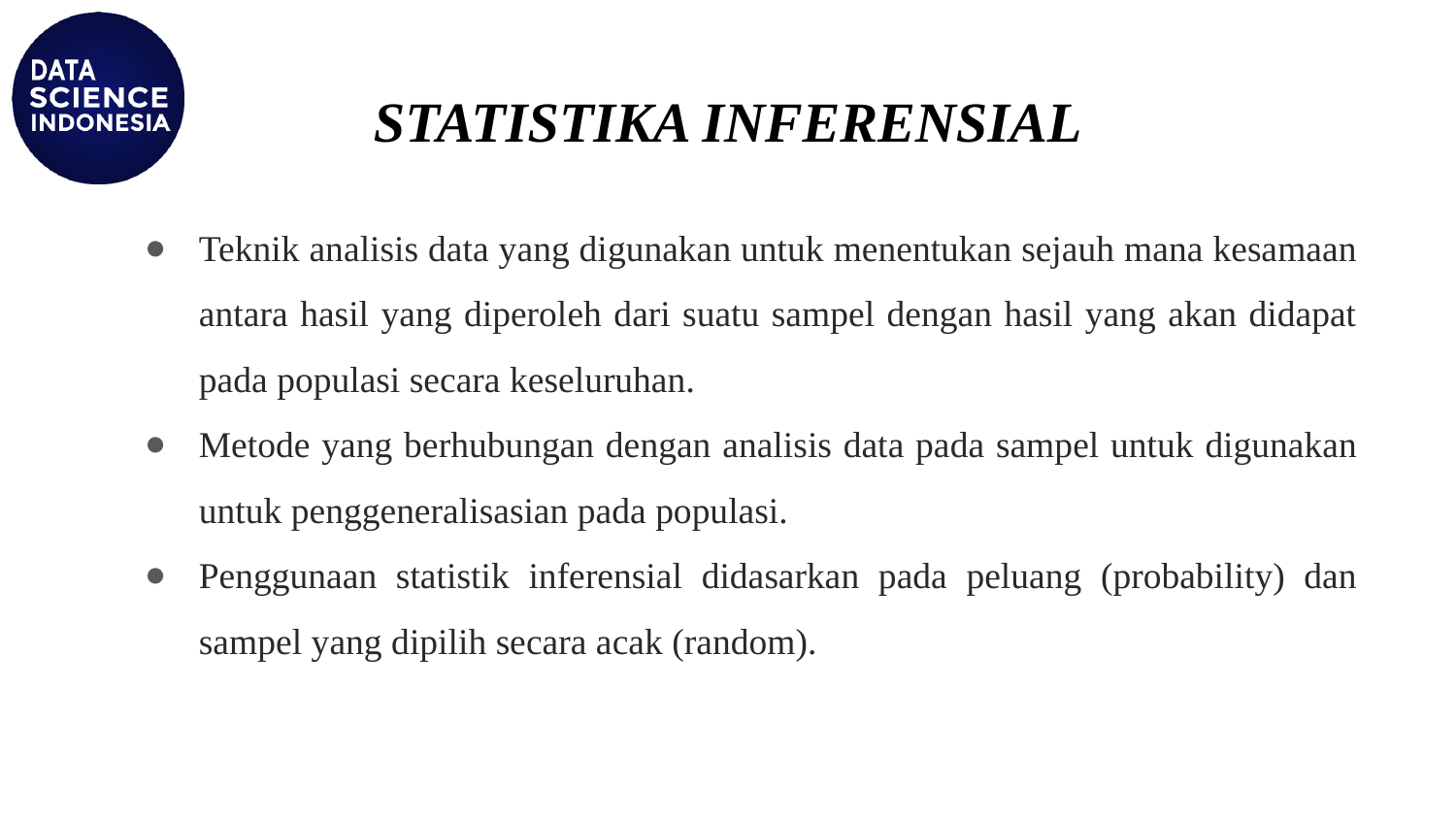

# STATISTIKA INFERENSIAL
Teknik analisis data yang digunakan untuk menentukan sejauh mana kesamaan antara hasil yang diperoleh dari suatu sampel dengan hasil yang akan didapat pada populasi secara keseluruhan.
Metode yang berhubungan dengan analisis data pada sampel untuk digunakan untuk penggeneralisasian pada populasi.
Penggunaan statistik inferensial didasarkan pada peluang (probability) dan sampel yang dipilih secara acak (random).